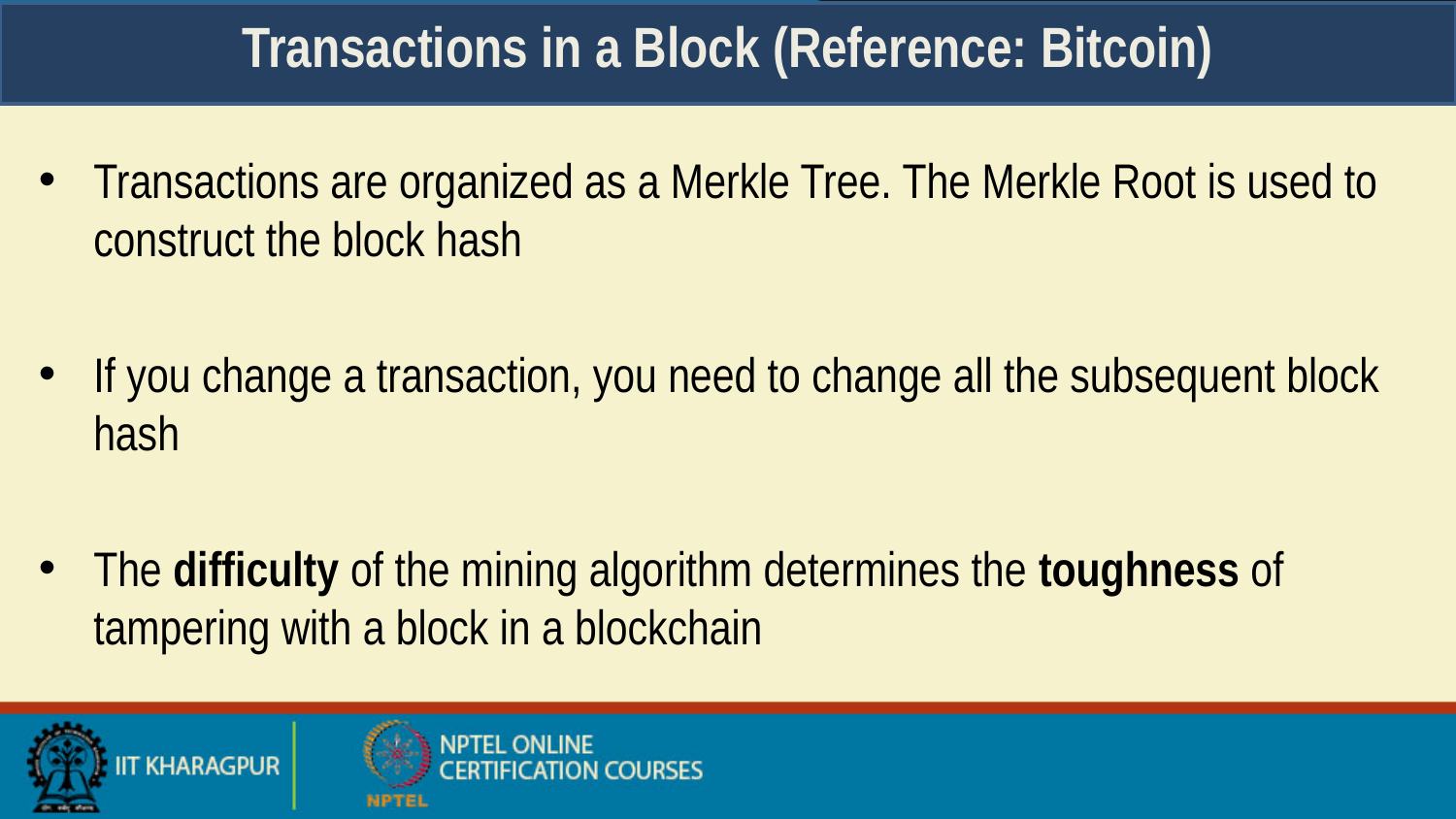

# Transactions in a Block (Reference: Bitcoin)
Transactions are organized as a Merkle Tree. The Merkle Root is used to construct the block hash

If you change a transaction, you need to change all the subsequent block hash

The difficulty of the mining algorithm determines the toughness of tampering with a block in a blockchain